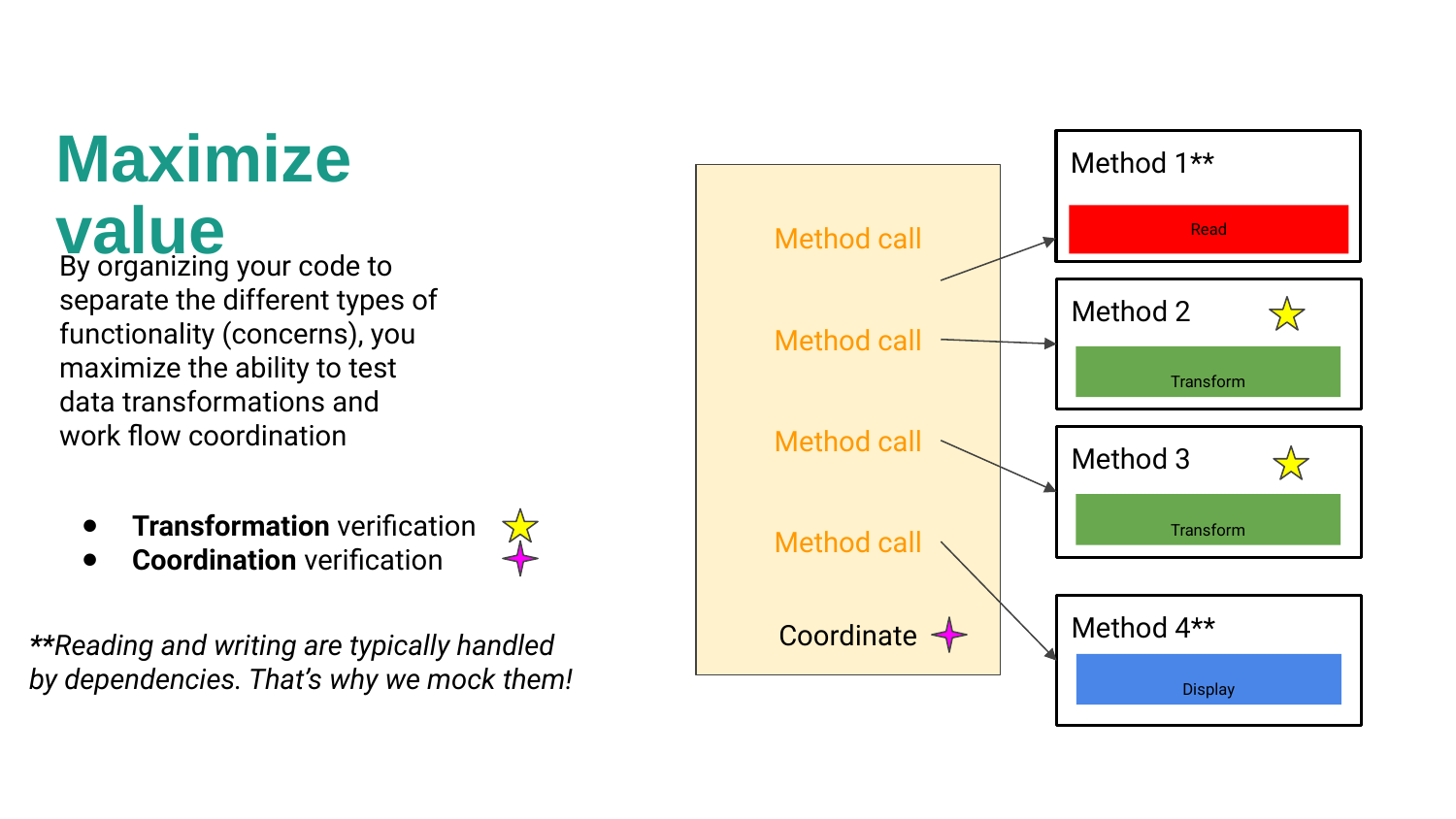

Maximize value
Method 1**

Read
Method call
By organizing your code to separate the different types of functionality (concerns), you maximize the ability to test data transformations and work flow coordination

Method 2

Method call

Transform
Method call
Method 3

Transformation verification
Coordination verification

Transform

Method call

Method 4**
Coordinate
**Reading and writing are typically handled by dependencies. That’s why we mock them!

Display